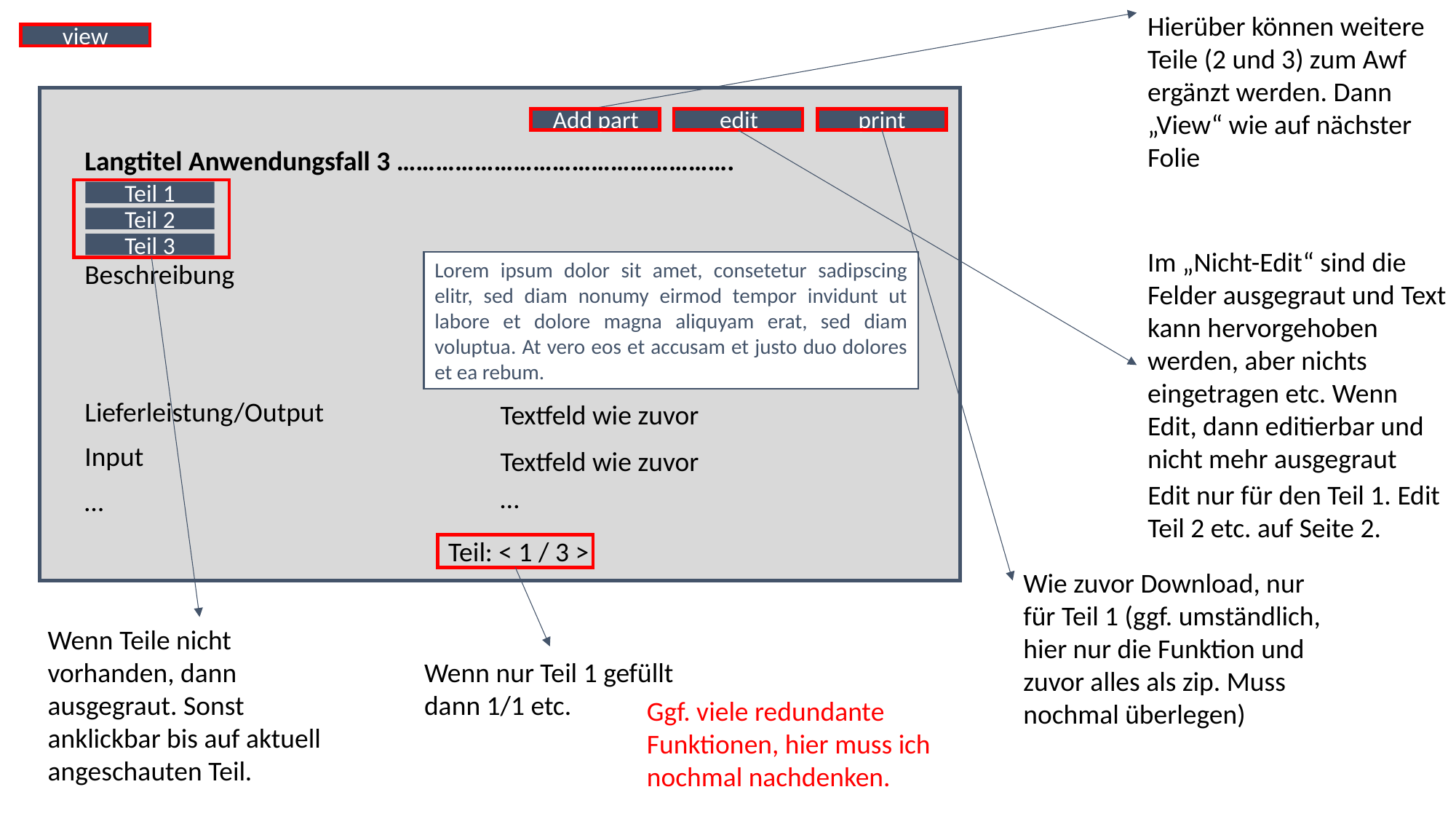

Hierüber können weitere Teile (2 und 3) zum Awf ergänzt werden. Dann „View“ wie auf nächster Folie
view

Add part
edit
print

Langtitel Anwendungsfall 3 …………………………………………….

Teil 1
Teil 2
Teil 3
Im „Nicht-Edit“ sind die Felder ausgegraut und Text kann hervorgehoben werden, aber nichts eingetragen etc. Wenn Edit, dann editierbar und nicht mehr ausgegraut
Beschreibung
Lorem ipsum dolor sit amet, consetetur sadipscing elitr, sed diam nonumy eirmod tempor invidunt ut labore et dolore magna aliquyam erat, sed diam voluptua. At vero eos et accusam et justo duo dolores et ea rebum.
Lieferleistung/Output
Textfeld wie zuvor
Input
Textfeld wie zuvor
Edit nur für den Teil 1. Edit Teil 2 etc. auf Seite 2.
…
…
Teil: < 1 / 3 >

Wie zuvor Download, nur für Teil 1 (ggf. umständlich, hier nur die Funktion und zuvor alles als zip. Muss nochmal überlegen)
Wenn Teile nicht vorhanden, dann ausgegraut. Sonst anklickbar bis auf aktuell angeschauten Teil.
Wenn nur Teil 1 gefüllt dann 1/1 etc.
Ggf. viele redundante Funktionen, hier muss ich nochmal nachdenken.